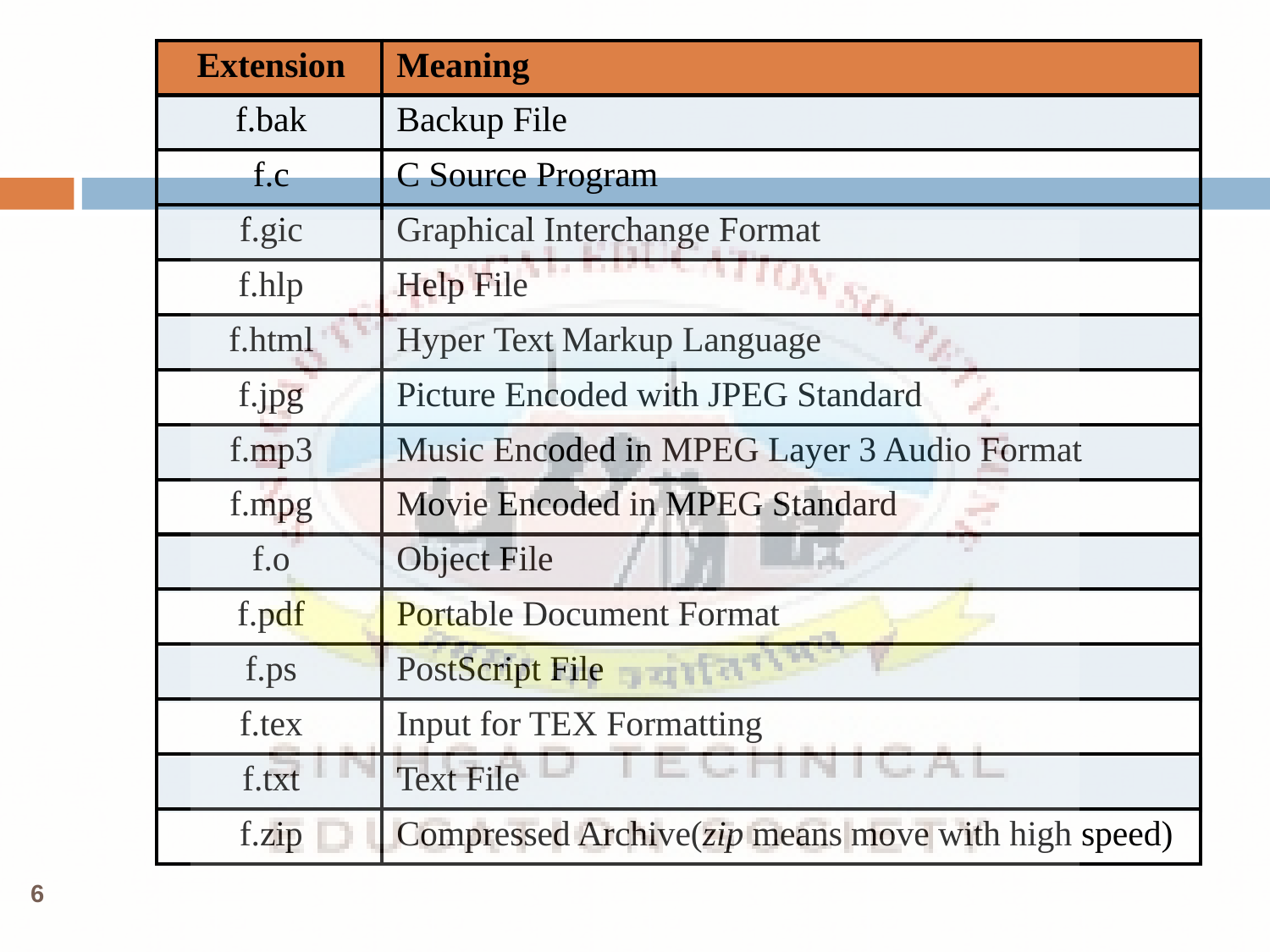

| Extension | Meaning |
| --- | --- |
| f.bak | Backup File |
| f.c | C Source Program |
| f.gic | Graphical Interchange Format |
| f.hlp | Help File |
| f.html | Hyper Text Markup Language |
| f.jpg | Picture Encoded with JPEG Standard |
| f.mp3 | Music Encoded in MPEG Layer 3 Audio Format |
| f.mpg | Movie Encoded in MPEG Standard |
| f.o | Object File |
| f.pdf | Portable Document Format |
| f.ps | PostScript File |
| f.tex | Input for TEX Formatting |
| f.txt | Text File |
| f.zip | Compressed Archive(zip means move with high speed) |

6